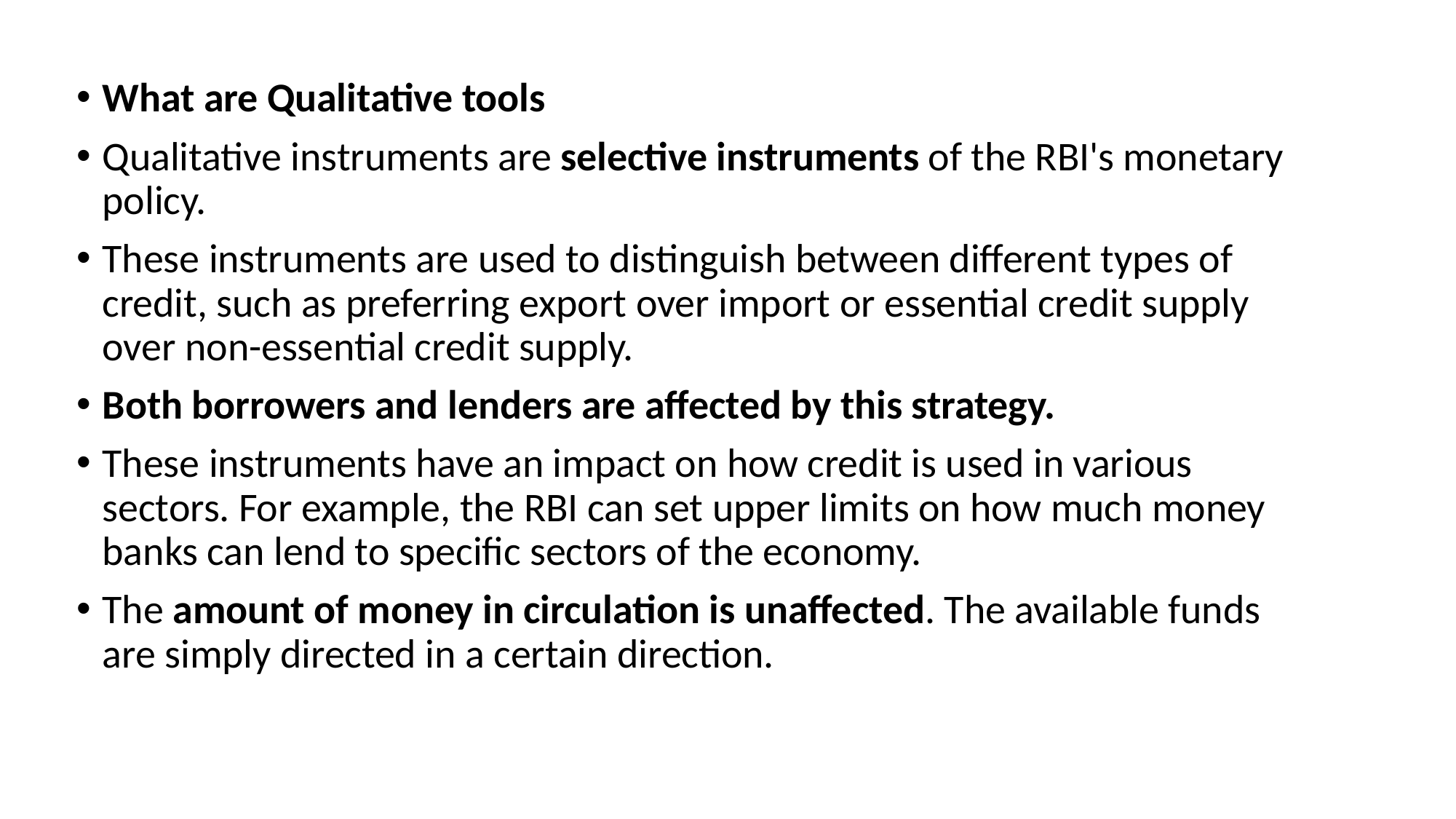

What are Qualitative tools
Qualitative instruments are selective instruments of the RBI's monetary policy.
These instruments are used to distinguish between different types of credit, such as preferring export over import or essential credit supply over non-essential credit supply.
Both borrowers and lenders are affected by this strategy.
These instruments have an impact on how credit is used in various sectors. For example, the RBI can set upper limits on how much money banks can lend to specific sectors of the economy.
The amount of money in circulation is unaffected. The available funds are simply directed in a certain direction.